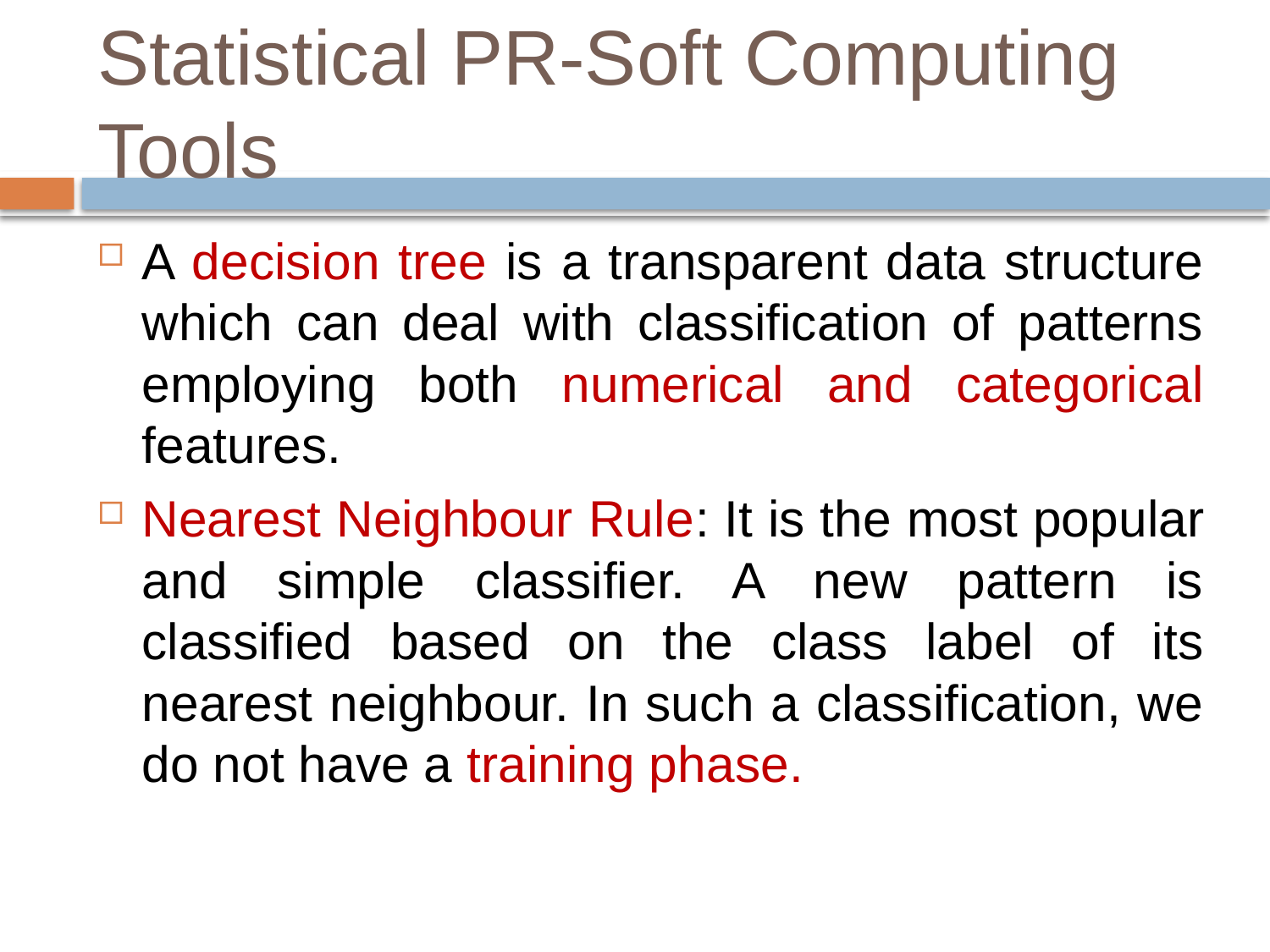

# Statistical PR-Soft Computing Tools
A decision tree is a transparent data structure which can deal with classification of patterns employing both numerical and categorical features.
Nearest Neighbour Rule: It is the most popular and simple classifier. A new pattern is classified based on the class label of its nearest neighbour. In such a classification, we do not have a training phase.